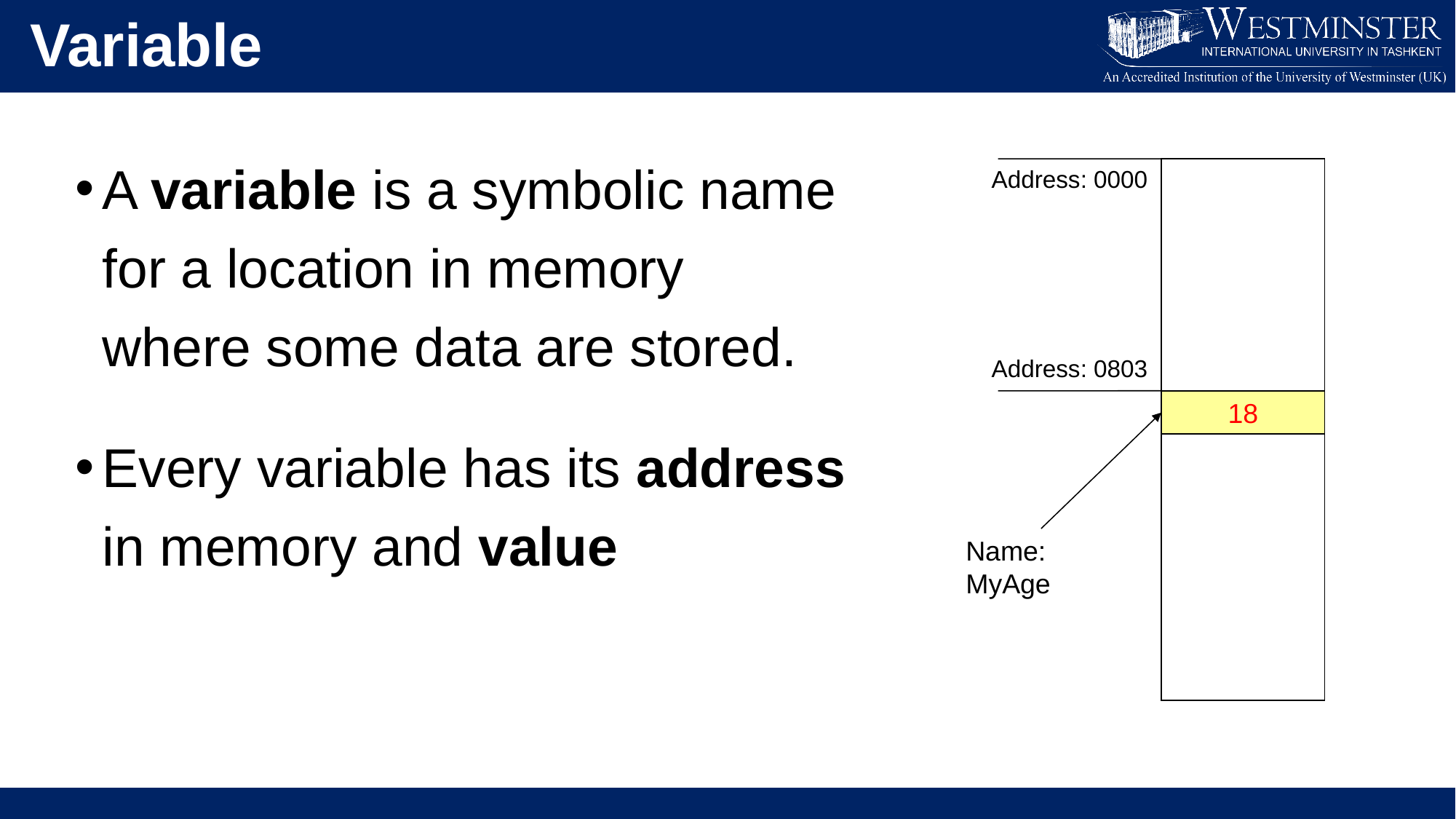

Variable
A variable is a symbolic name for a location in memory where some data are stored.
Every variable has its address in memory and value
Address: 0000

Address: 0803

18

Name: MyAge